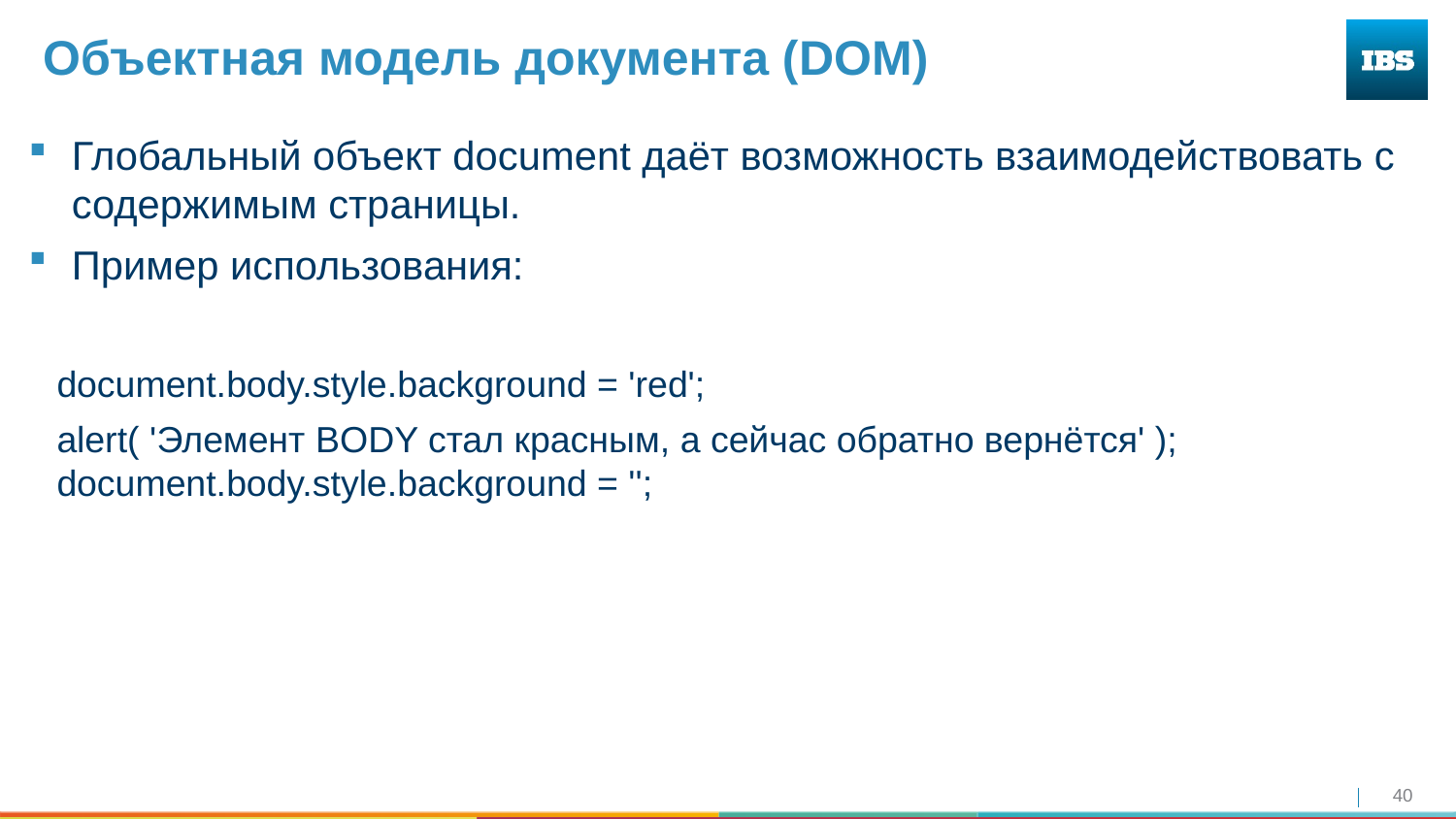

# Объектная модель документа (DOM)
Глобальный объект document даёт возможность взаимодействовать с содержимым страницы.
Пример использования:

document.body.style.background = 'red';
alert( 'Элемент BODY стал красным, а сейчас обратно вернётся' ); document.body.style.background = '';